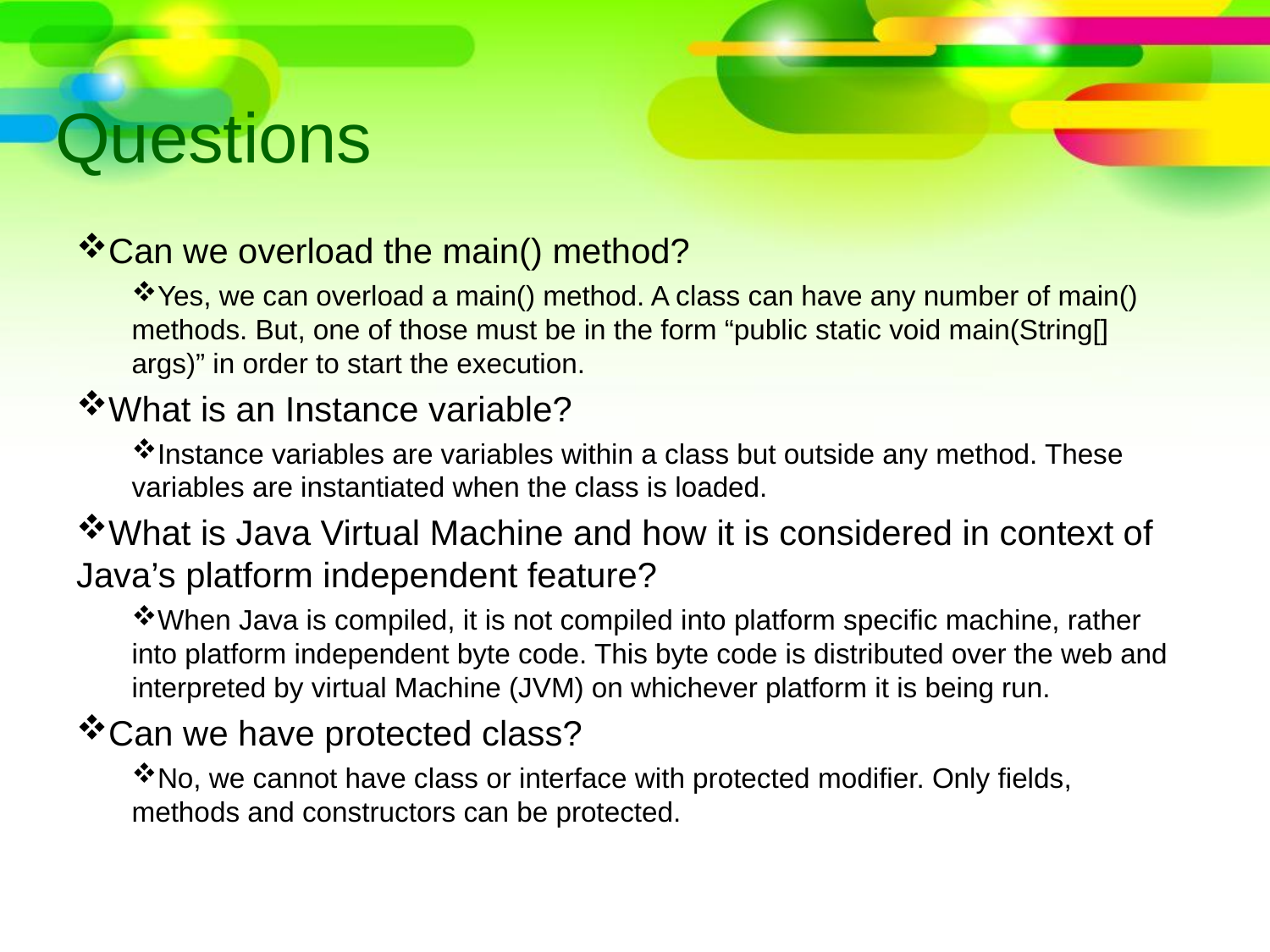

# Questions
Can we overload the main() method?
Yes, we can overload a main() method. A class can have any number of main() methods. But, one of those must be in the form “public static void main(String[] args)” in order to start the execution.
What is an Instance variable?
Instance variables are variables within a class but outside any method. These variables are instantiated when the class is loaded.
What is Java Virtual Machine and how it is considered in context of Java’s platform independent feature?
When Java is compiled, it is not compiled into platform specific machine, rather into platform independent byte code. This byte code is distributed over the web and interpreted by virtual Machine (JVM) on whichever platform it is being run.
Can we have protected class?
No, we cannot have class or interface with protected modifier. Only fields, methods and constructors can be protected.